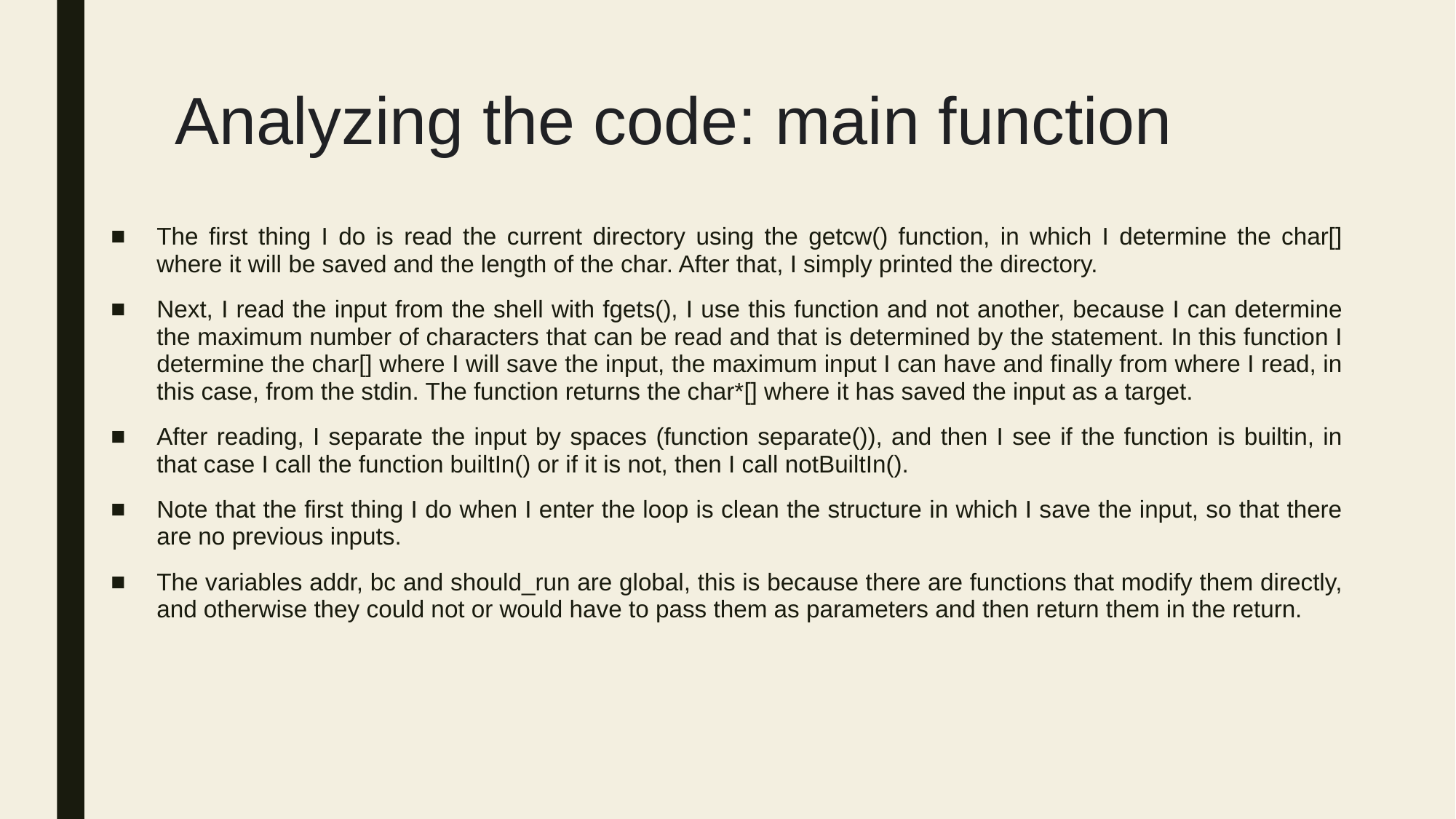

# Analyzing the code: main function
The first thing I do is read the current directory using the getcw() function, in which I determine the char[] where it will be saved and the length of the char. After that, I simply printed the directory.
Next, I read the input from the shell with fgets(), I use this function and not another, because I can determine the maximum number of characters that can be read and that is determined by the statement. In this function I determine the char[] where I will save the input, the maximum input I can have and finally from where I read, in this case, from the stdin. The function returns the char*[] where it has saved the input as a target.
After reading, I separate the input by spaces (function separate()), and then I see if the function is builtin, in that case I call the function builtIn() or if it is not, then I call notBuiltIn().
Note that the first thing I do when I enter the loop is clean the structure in which I save the input, so that there are no previous inputs.
The variables addr, bc and should_run are global, this is because there are functions that modify them directly, and otherwise they could not or would have to pass them as parameters and then return them in the return.